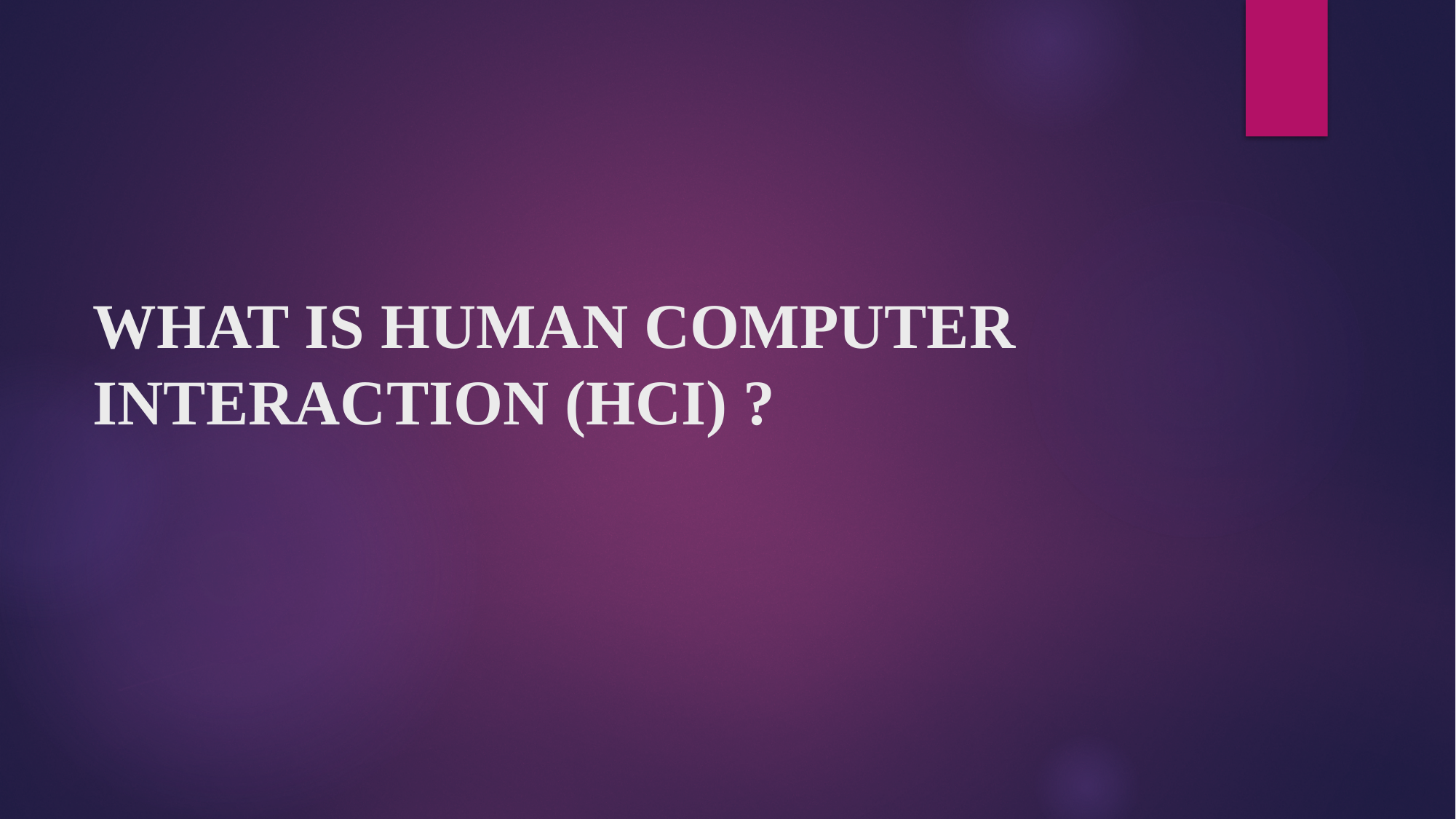

# WHAT IS HUMAN COMPUTER INTERACTION (HCI) ?